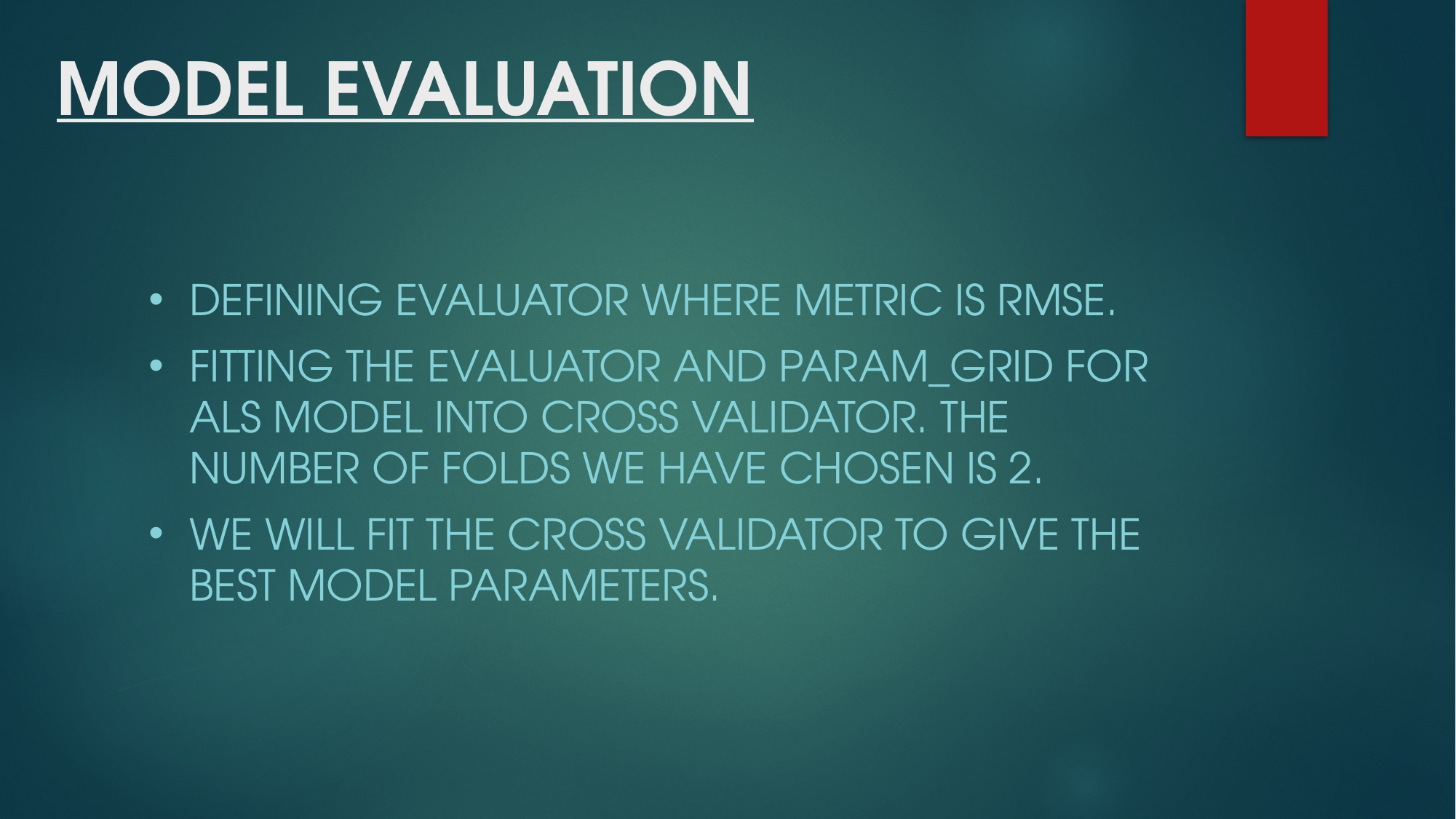

# MODEL EVALUATION
DEFINING EVALUATOR WHERE METRIC IS RMSE.
FITTING THE EVALUATOR AND PARAM_GRID FOR ALS MODEL INTO CROSS VALIDATOR. THE NUMBER OF FOLDS WE HAVE CHOSEN IS 2.
WE WILL FIT THE CROSS VALIDATOR TO GIVE THE BEST MODEL PARAMETERS.